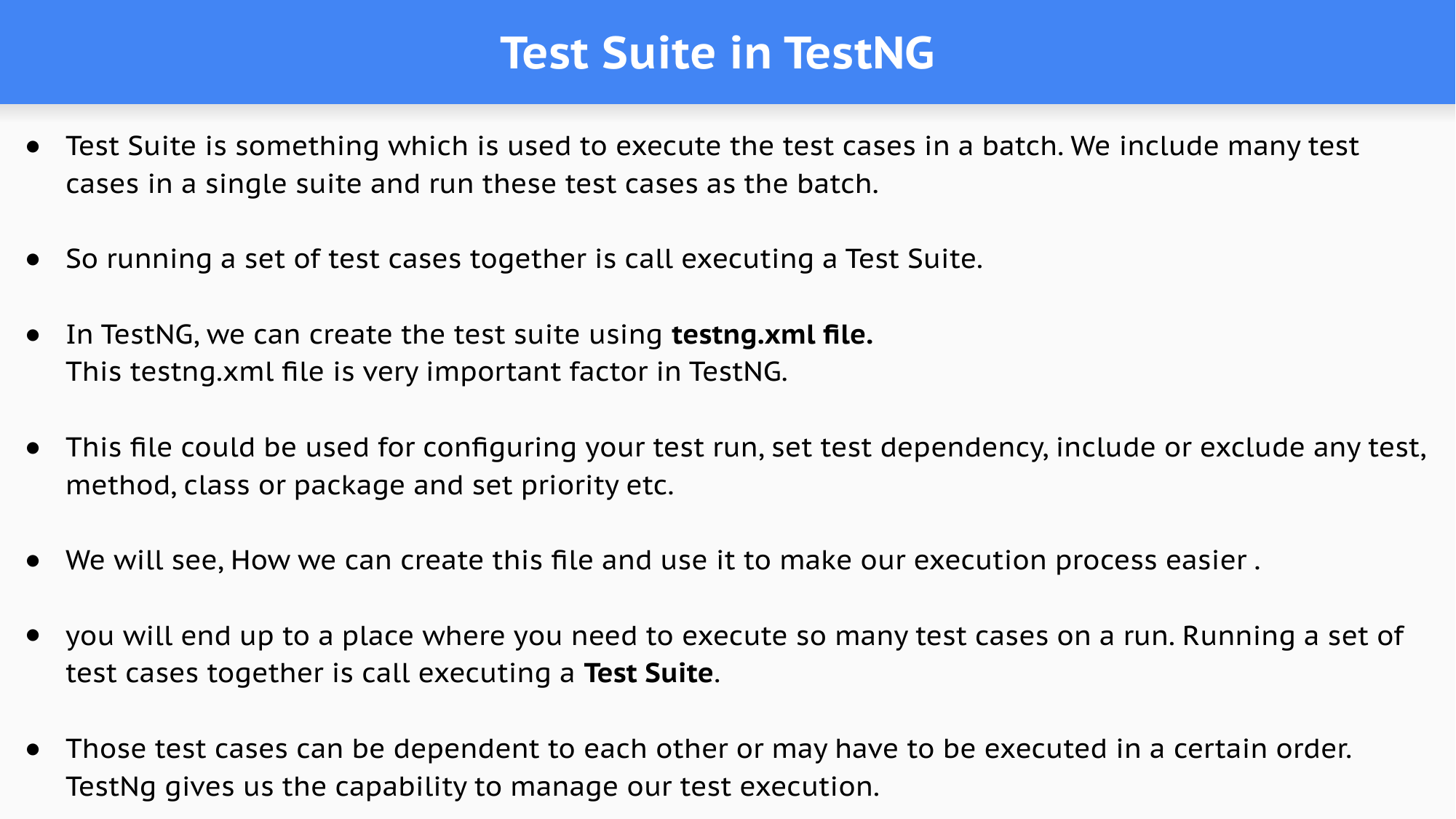

# Test Suite in TestNG
Test Suite is something which is used to execute the test cases in a batch. We include many test cases in a single suite and run these test cases as the batch.

So running a set of test cases together is call executing a Test Suite.

In TestNG, we can create the test suite using testng.xml file.
This testng.xml file is very important factor in TestNG.

This file could be used for configuring your test run, set test dependency, include or exclude any test, method, class or package and set priority etc.

We will see, How we can create this file and use it to make our execution process easier .

you will end up to a place where you need to execute so many test cases on a run. Running a set of test cases together is call executing a Test Suite.

Those test cases can be dependent to each other or may have to be executed in a certain order. TestNg gives us the capability to manage our test execution.